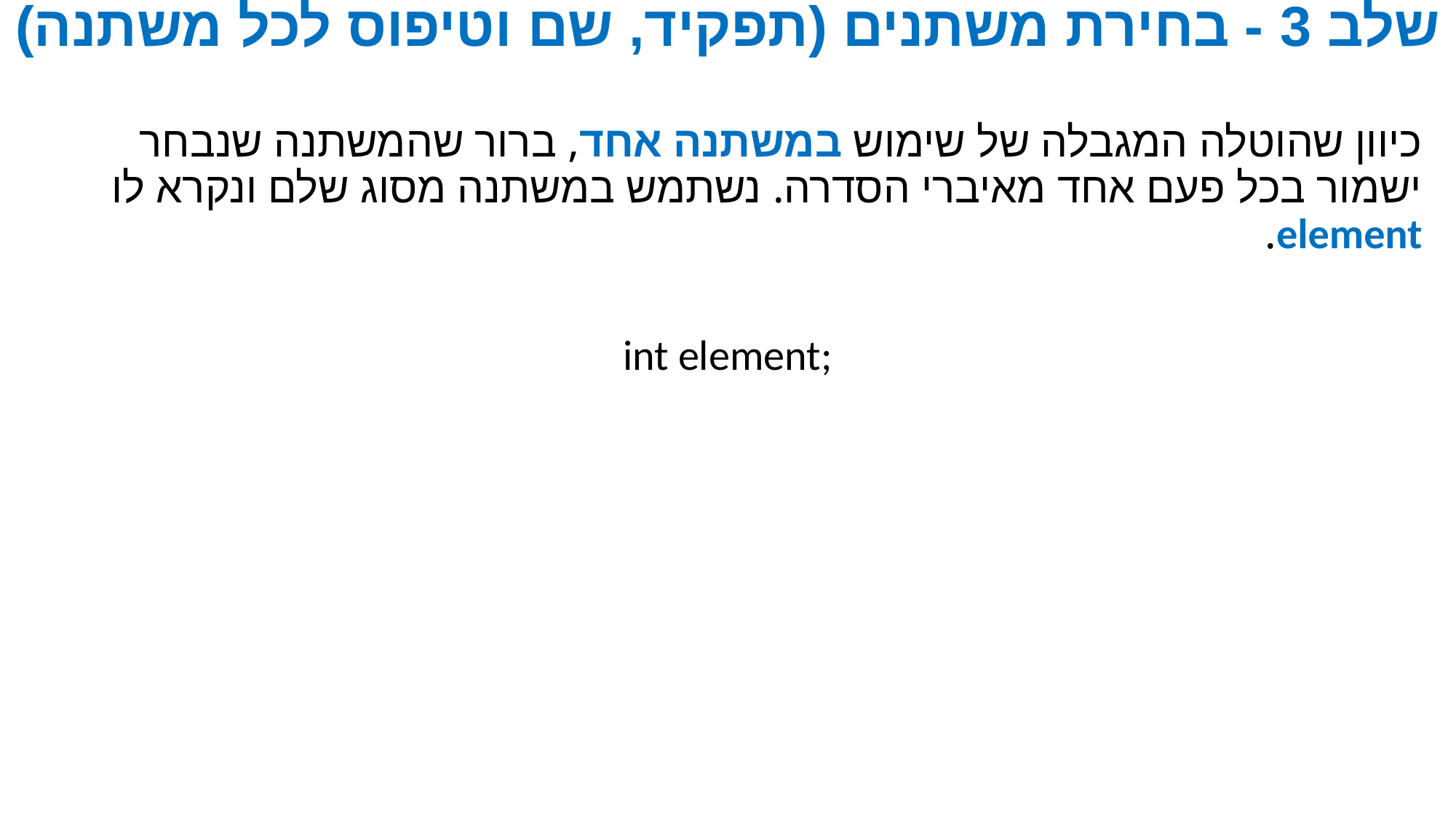

# שלב 3 - בחירת משתנים (תפקיד, שם וטיפוס לכל משתנה)
כיוון שהוטלה המגבלה של שימוש במשתנה אחד, ברור שהמשתנה שנבחר ישמור בכל פעם אחד מאיברי הסדרה. נשתמש במשתנה מסוג שלם ונקרא לו element.

int element;